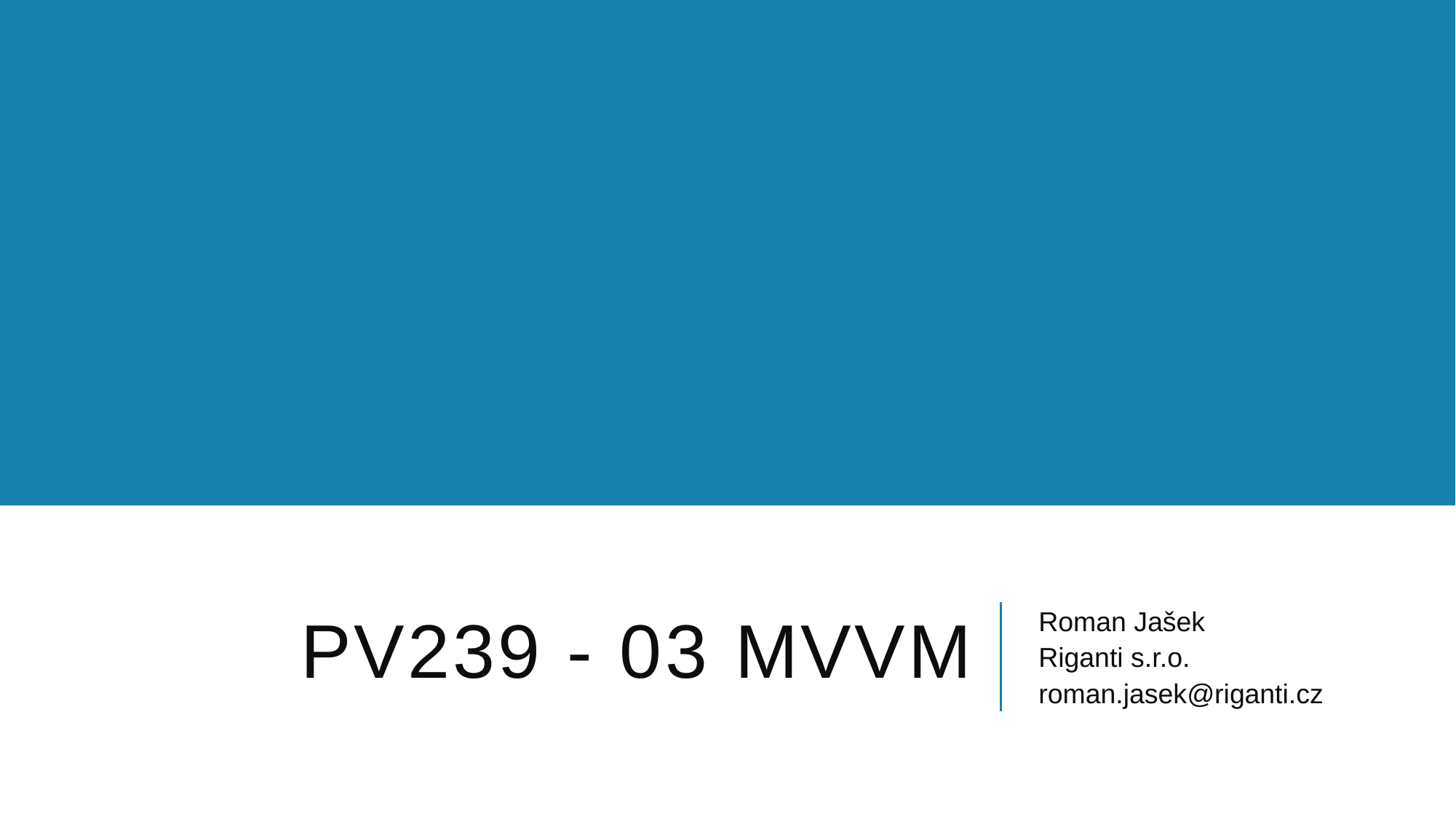

# PV239 - 03 MVVM
Roman Jašek
Riganti s.r.o.
roman.jasek@riganti.cz